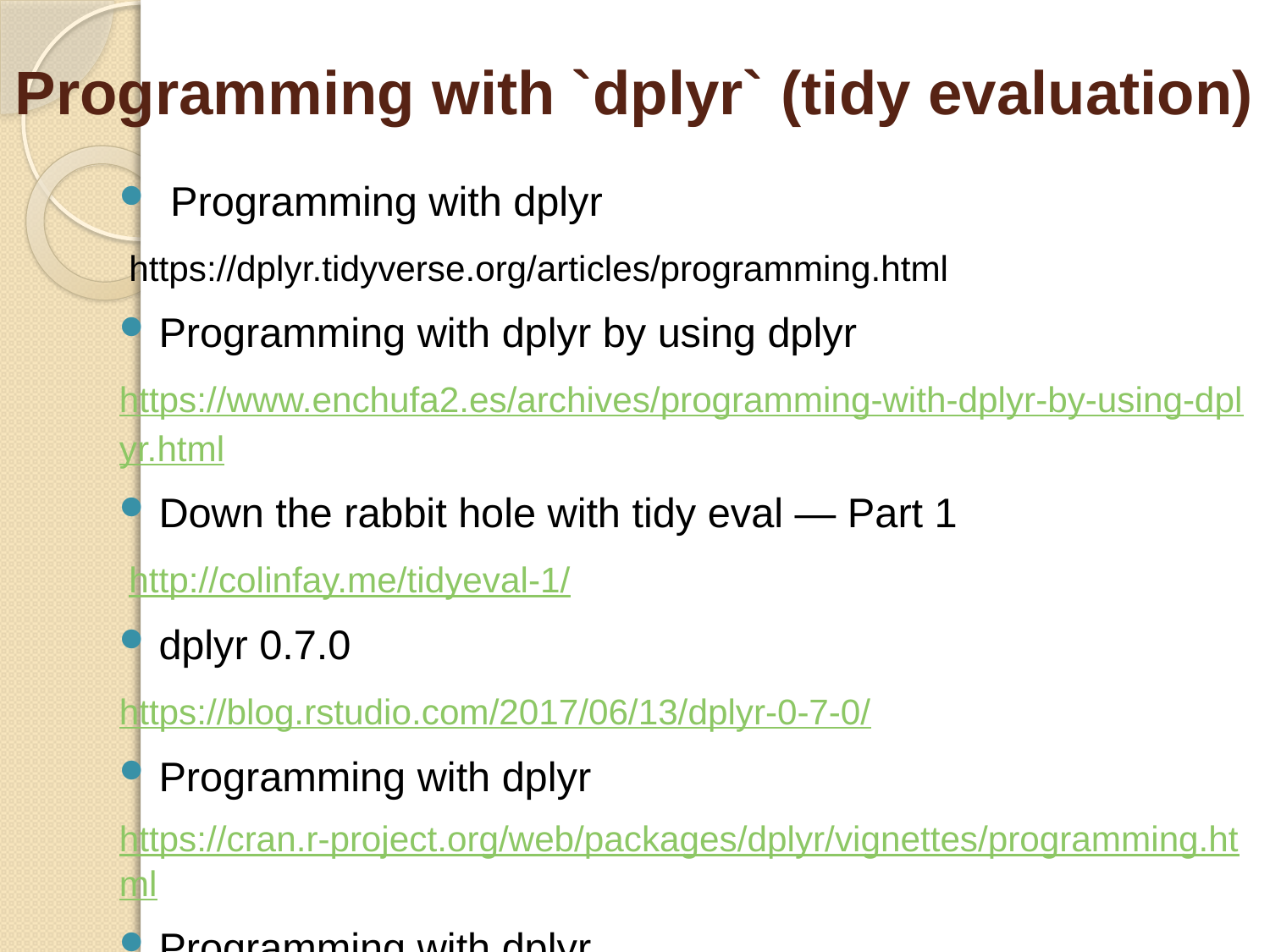

# Programming with `dplyr` (tidy evaluation)
 Programming with dplyr
 https://dplyr.tidyverse.org/articles/programming.html
Programming with dplyr by using dplyr
https://www.enchufa2.es/archives/programming-with-dplyr-by-using-dplyr.html
Down the rabbit hole with tidy eval — Part 1
 http://colinfay.me/tidyeval-1/
dplyr 0.7.0
https://blog.rstudio.com/2017/06/13/dplyr-0-7-0/
Programming with dplyr
https://cran.r-project.org/web/packages/dplyr/vignettes/programming.html
Programming with dplyr
http://rpubs.com/lionel-/programming-draft